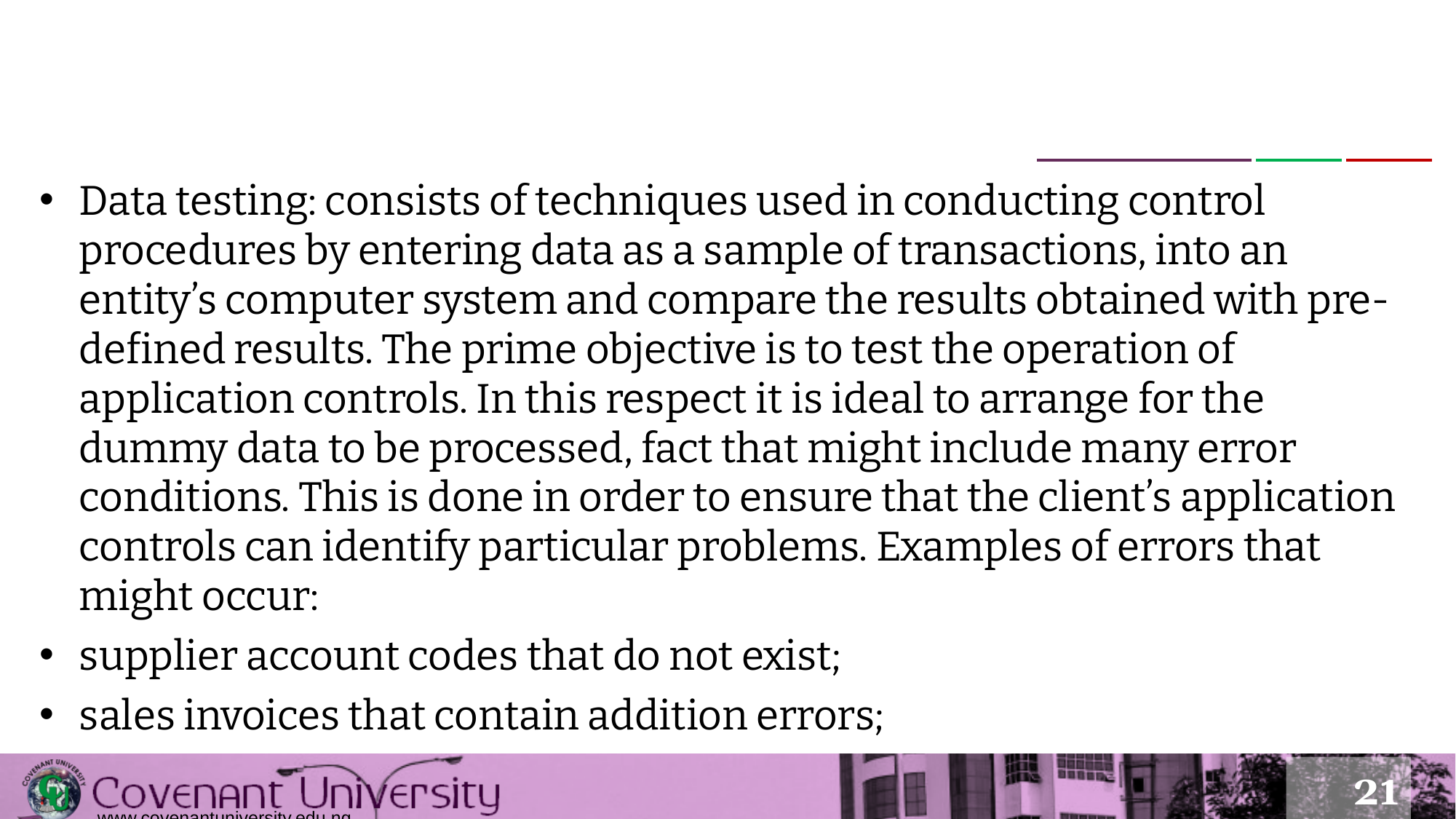

#
Data testing: consists of techniques used in conducting control procedures by entering data as a sample of transactions, into an entity’s computer system and compare the results obtained with pre-defined results. The prime objective is to test the operation of application controls. In this respect it is ideal to arrange for the dummy data to be processed, fact that might include many error conditions. This is done in order to ensure that the client’s application controls can identify particular problems. Examples of errors that might occur:
supplier account codes that do not exist;
sales invoices that contain addition errors;